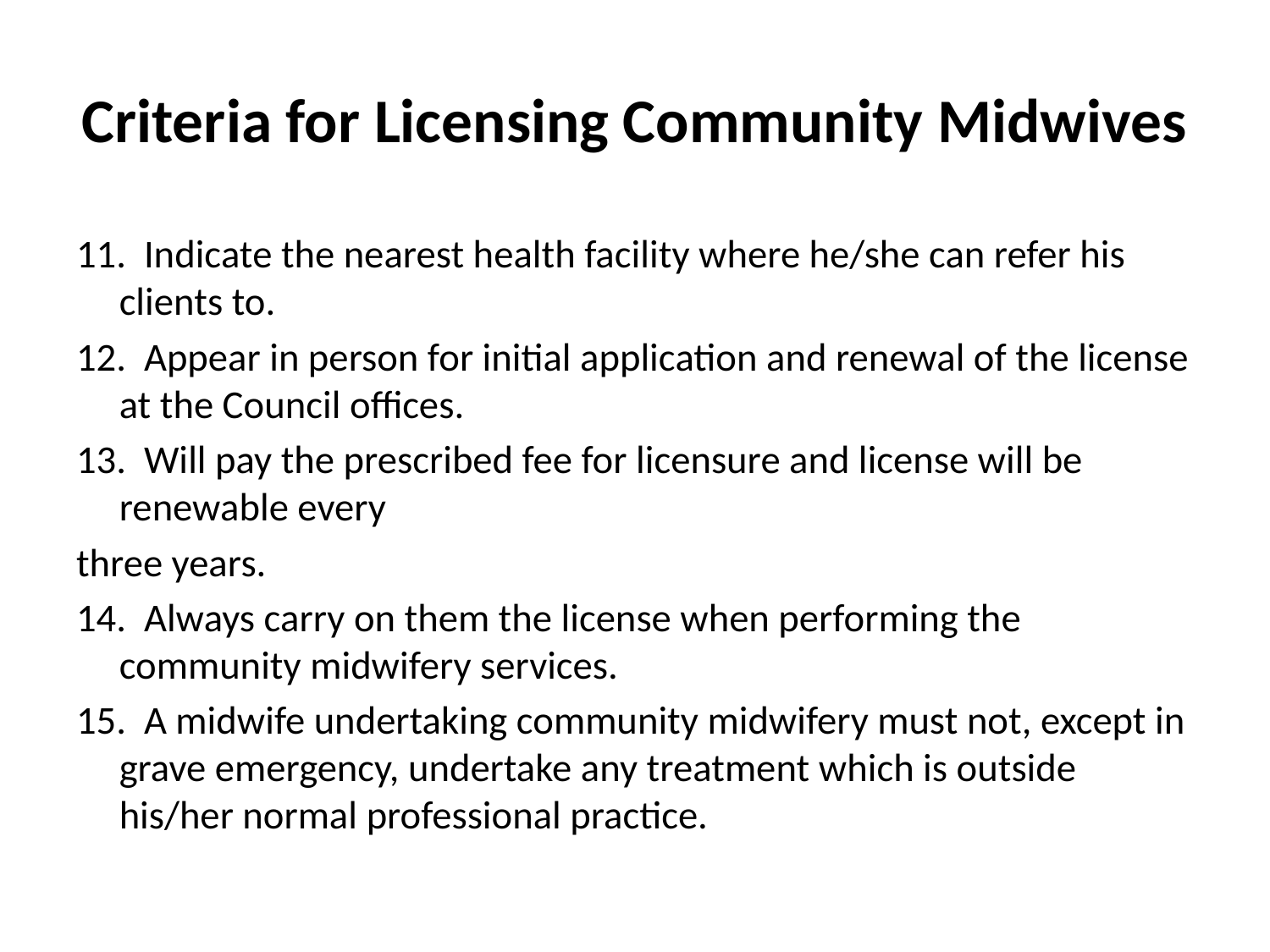

# Criteria for Licensing Community Midwives
11.  Indicate the nearest health facility where he/she can refer his clients to.
12.  Appear in person for initial application and renewal of the license at the Council offices.
13.  Will pay the prescribed fee for licensure and license will be renewable every
three years.
14.  Always carry on them the license when performing the community midwifery services.
15.  A midwife undertaking community midwifery must not, except in grave emergency, undertake any treatment which is outside his/her normal professional practice.